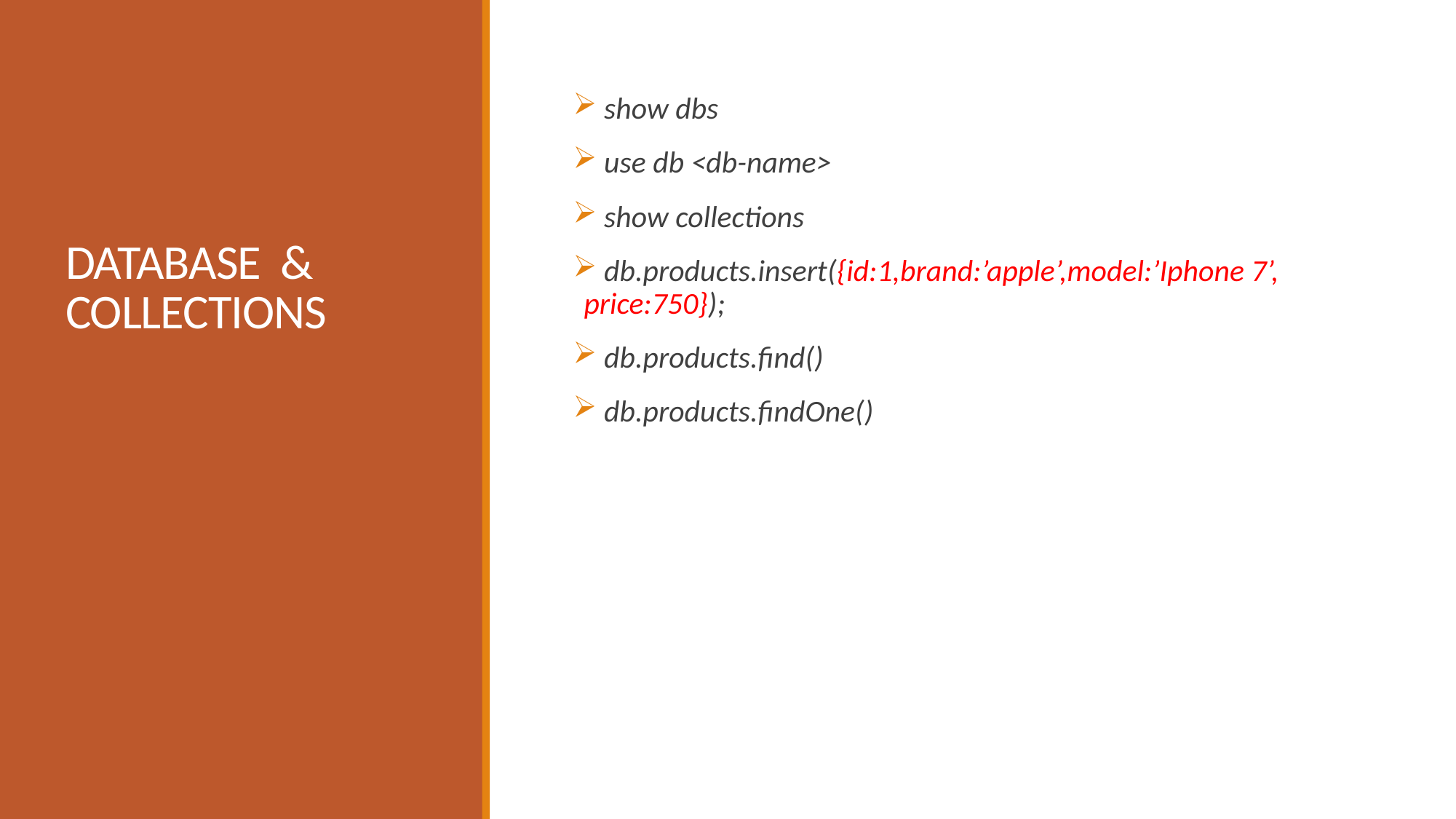

# DATABASE  & COLLECTIONS
 show dbs
 use db <db-name>
 show collections
 db.products.insert({id:1,brand:’apple’,model:’Iphone 7’, price:750});
 db.products.find()
 db.products.findOne()